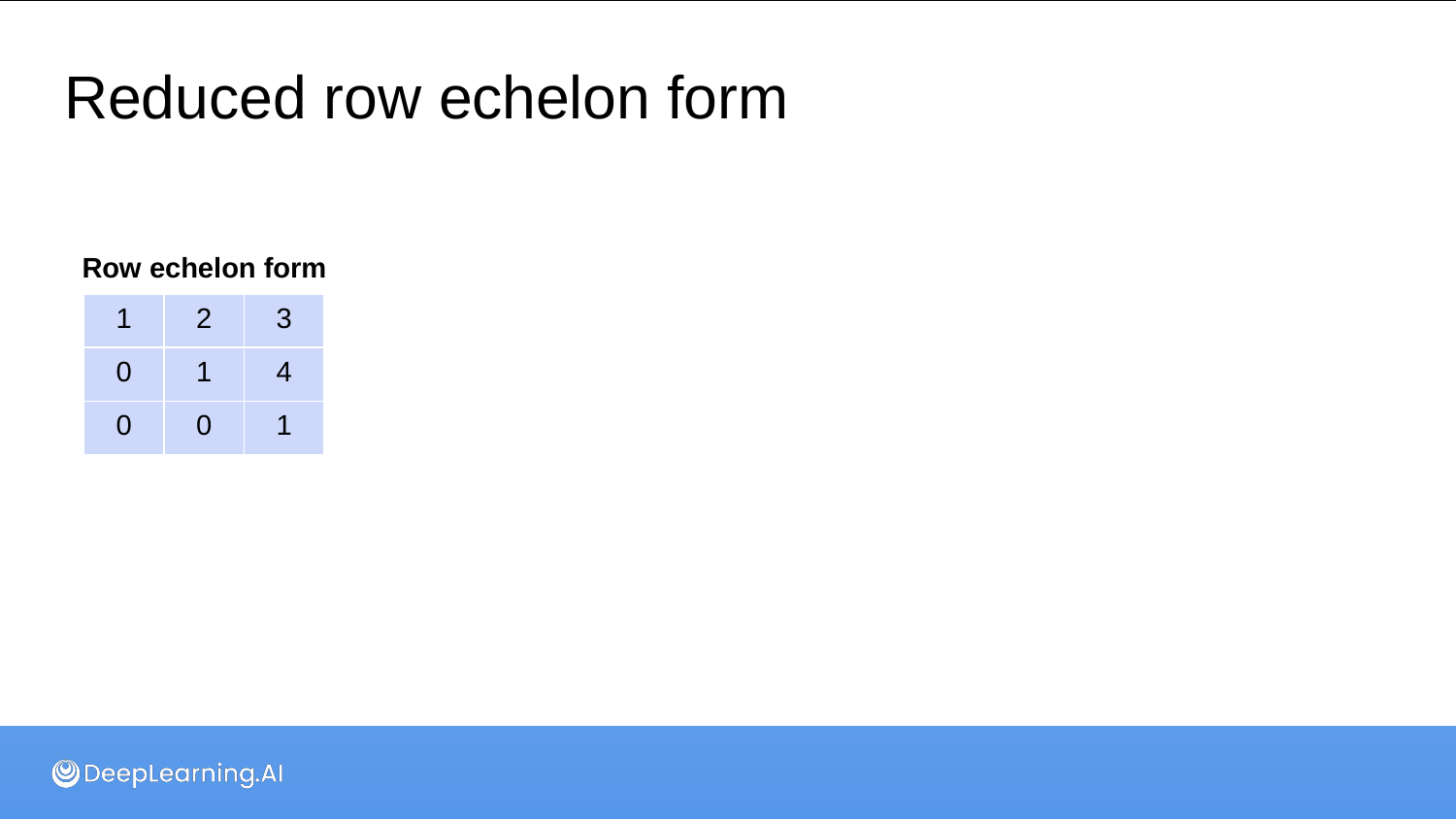

# Reduced row echelon form
Row echelon form
| 1 | 2 | 3 |
| --- | --- | --- |
| 0 | 1 | 4 |
| 0 | 0 | 1 |